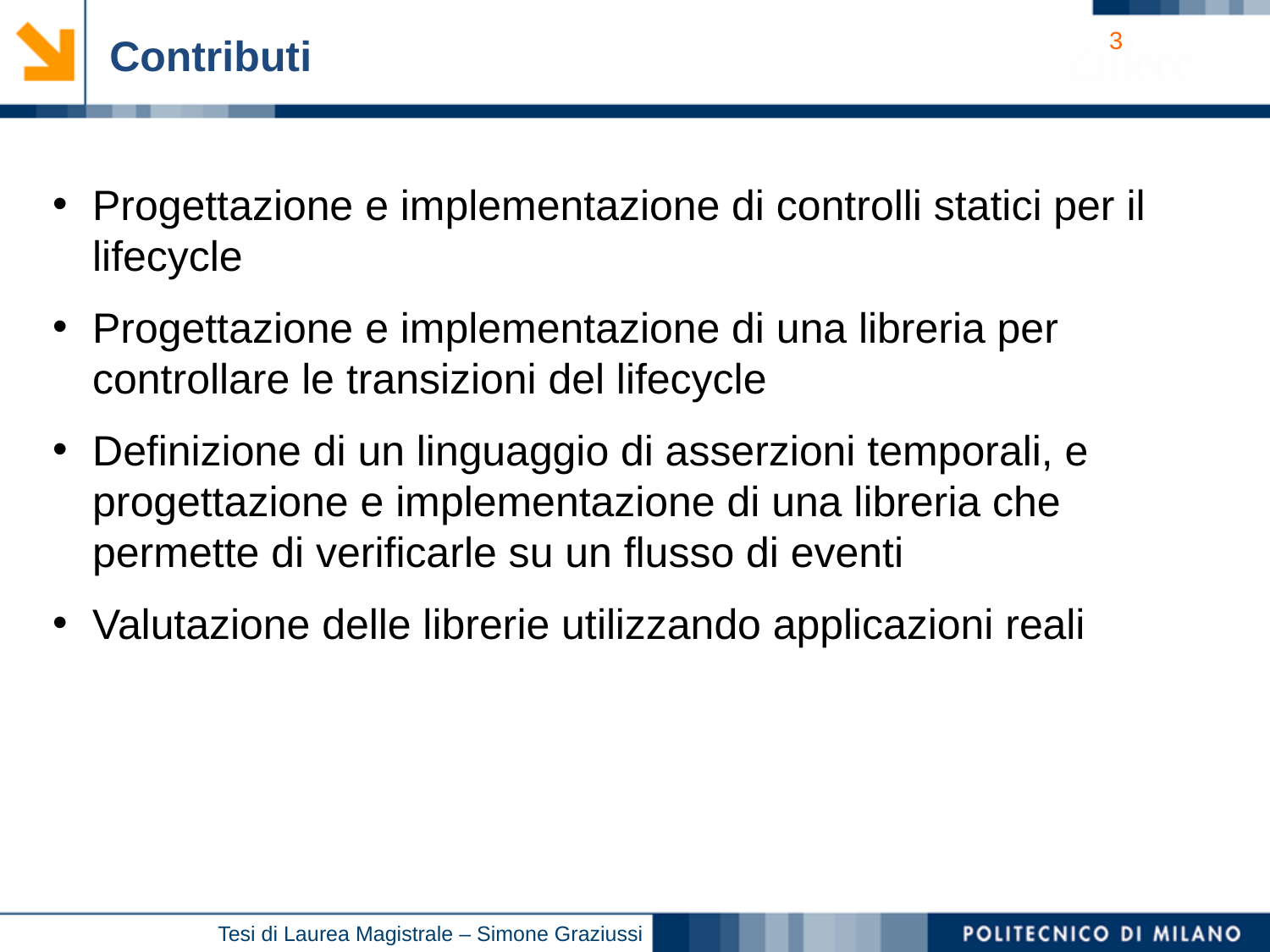

Contributi
Progettazione e implementazione di controlli statici per il lifecycle
Progettazione e implementazione di una libreria per controllare le transizioni del lifecycle
Definizione di un linguaggio di asserzioni temporali, e progettazione e implementazione di una libreria che permette di verificarle su un flusso di eventi
Valutazione delle librerie utilizzando applicazioni reali